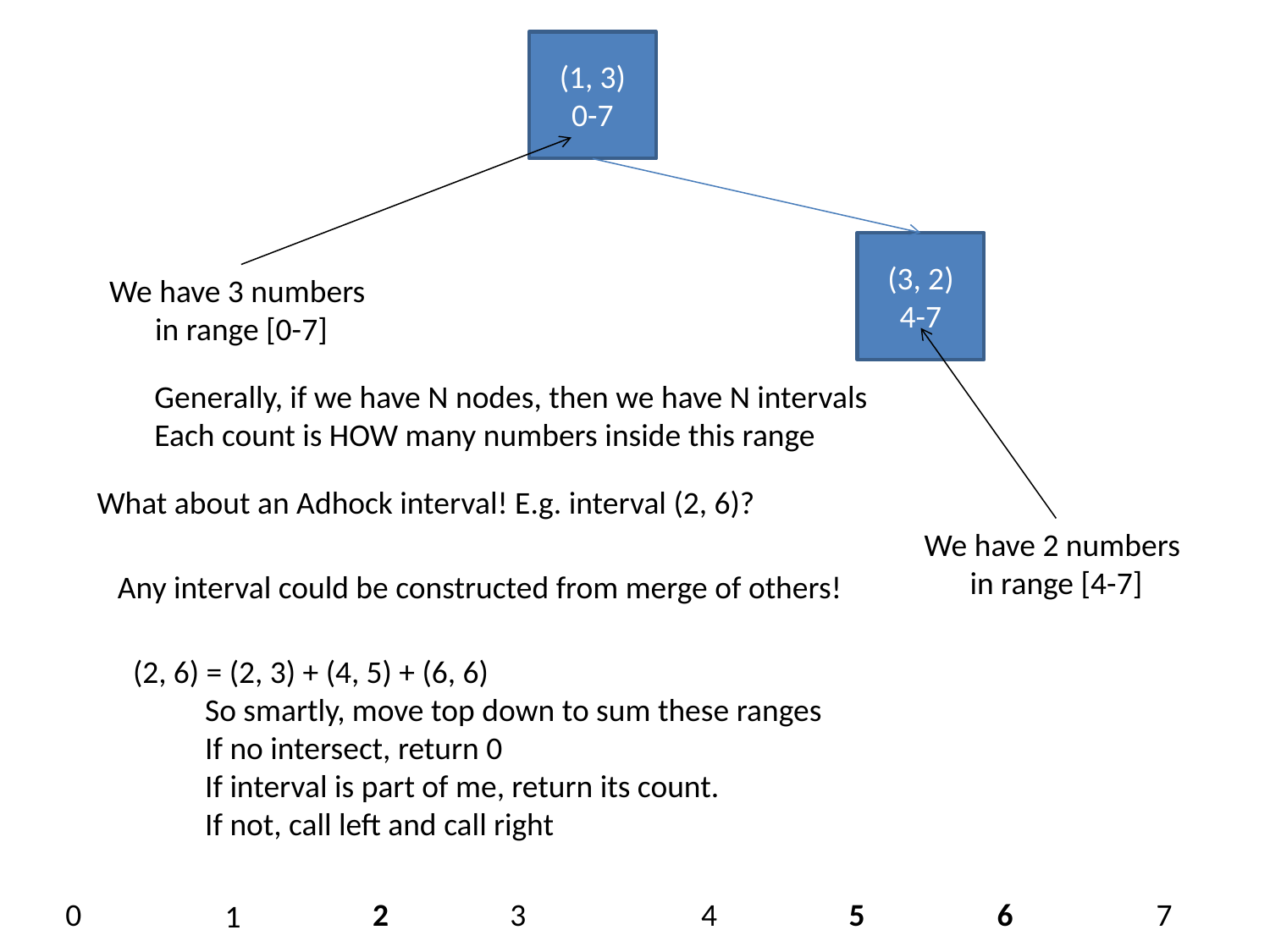

(1, 3)
0-7
(3, 2)
4-7
We have 3 numbers
in range [0-7]
Generally, if we have N nodes, then we have N intervals
Each count is HOW many numbers inside this range
What about an Adhock interval! E.g. interval (2, 6)?
We have 2 numbers
in range [4-7]
Any interval could be constructed from merge of others!
(2, 6) = (2, 3) + (4, 5) + (6, 6)
          So smartly, move top down to sum these ranges
          If no intersect, return 0
          If interval is part of me, return its count.
          If not, call left and call right
0
2
3
4
5
6
7
1